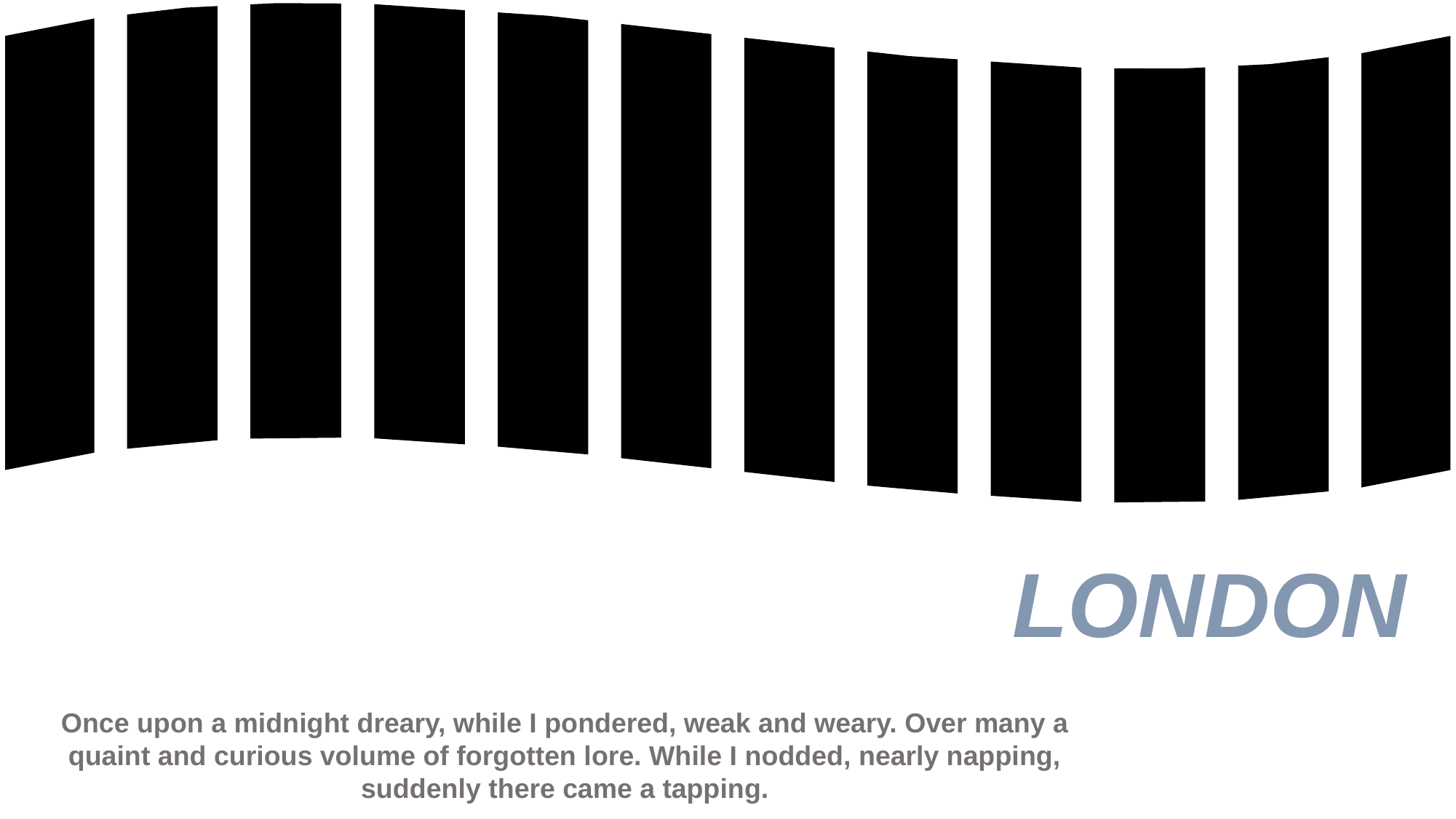

------------
LONDON
Once upon a midnight dreary, while I pondered, weak and weary. Over many a quaint and curious volume of forgotten lore. While I nodded, nearly napping, suddenly there came a tapping.